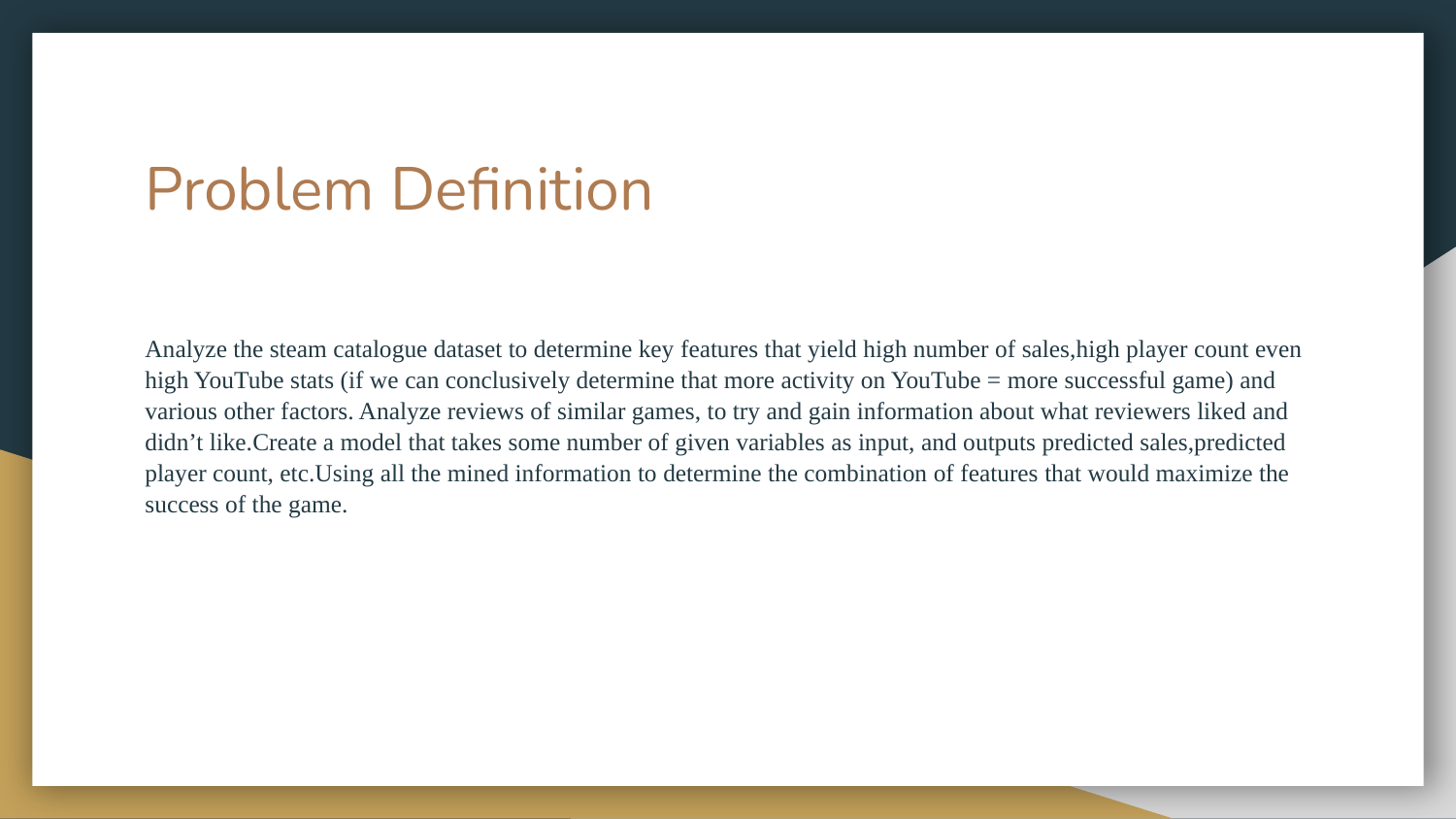

# Problem Definition
Analyze the steam catalogue dataset to determine key features that yield high number of sales,high player count even high YouTube stats (if we can conclusively determine that more activity on YouTube = more successful game) and various other factors. Analyze reviews of similar games, to try and gain information about what reviewers liked and didn’t like.Create a model that takes some number of given variables as input, and outputs predicted sales,predicted player count, etc.Using all the mined information to determine the combination of features that would maximize the success of the game.